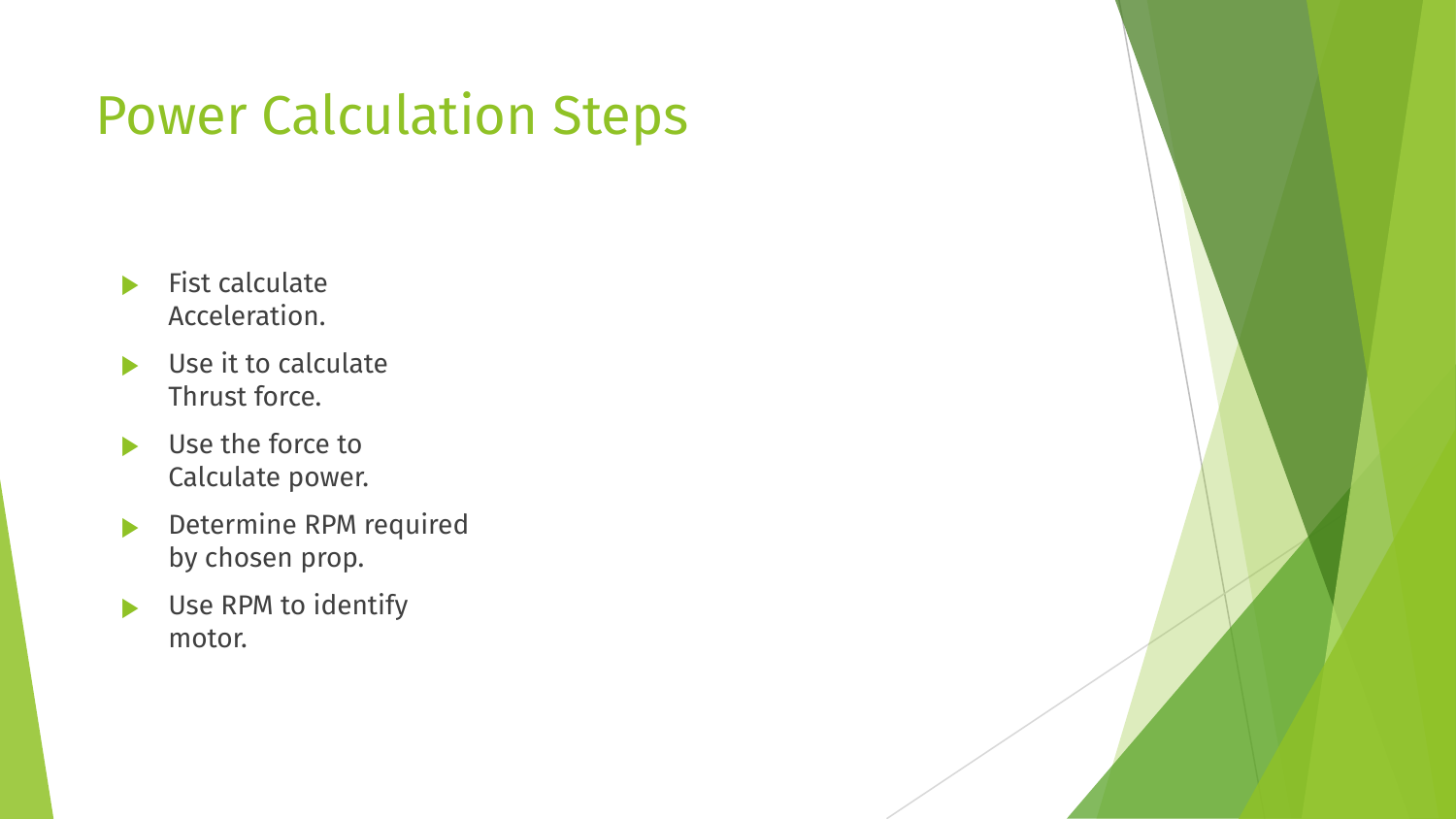

# Power Calculation Steps
Fist calculate Acceleration.
Use it to calculate Thrust force.
Use the force to Calculate power.
Determine RPM required by chosen prop.
Use RPM to identify motor.